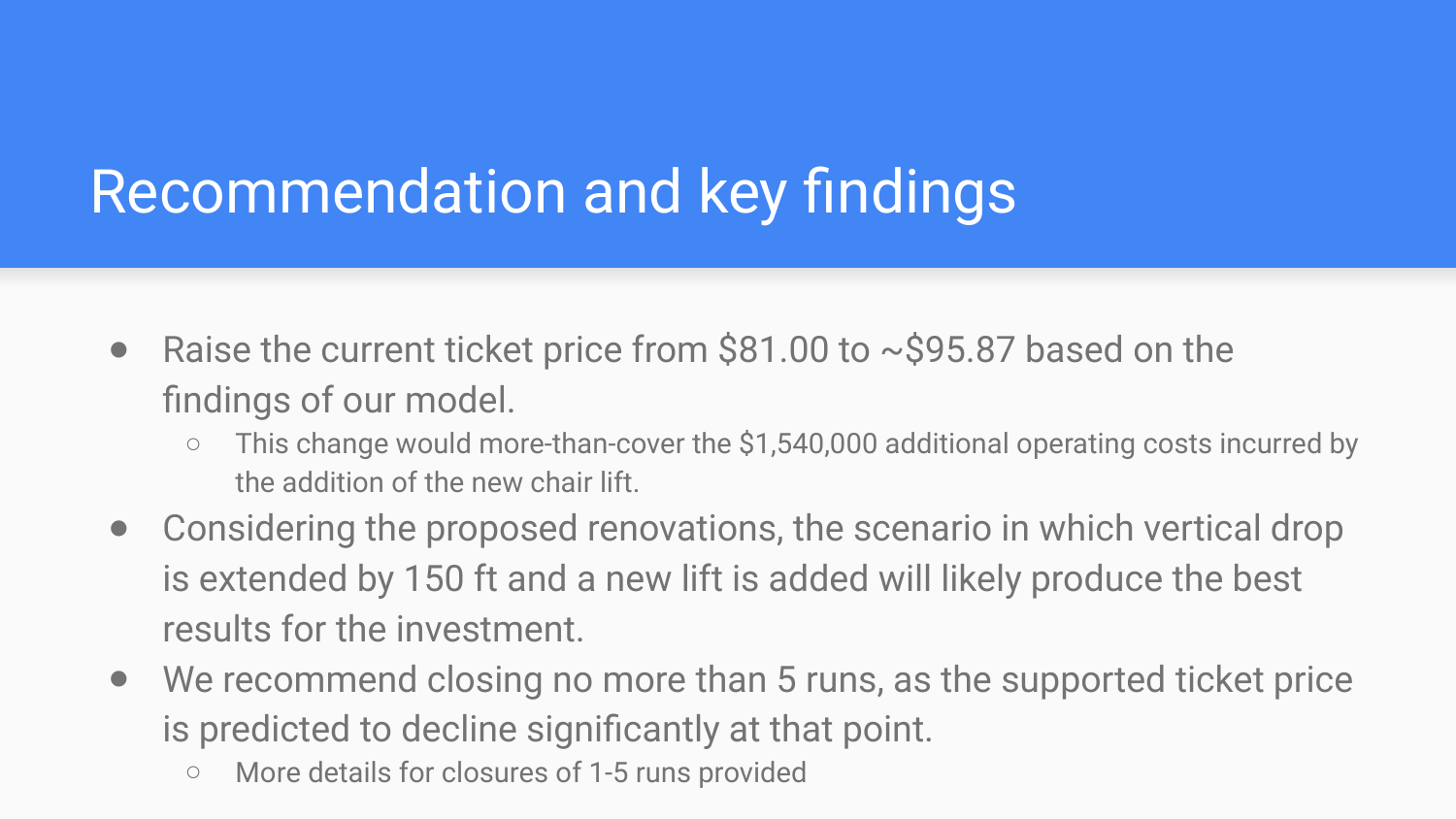

# Recommendation and key findings

Raise the current ticket price from $81.00 to ~$95.87 based on the findings of our model.
This change would more-than-cover the $1,540,000 additional operating costs incurred by the addition of the new chair lift.
Considering the proposed renovations, the scenario in which vertical drop is extended by 150 ft and a new lift is added will likely produce the best results for the investment.
We recommend closing no more than 5 runs, as the supported ticket price is predicted to decline significantly at that point.
More details for closures of 1-5 runs provided